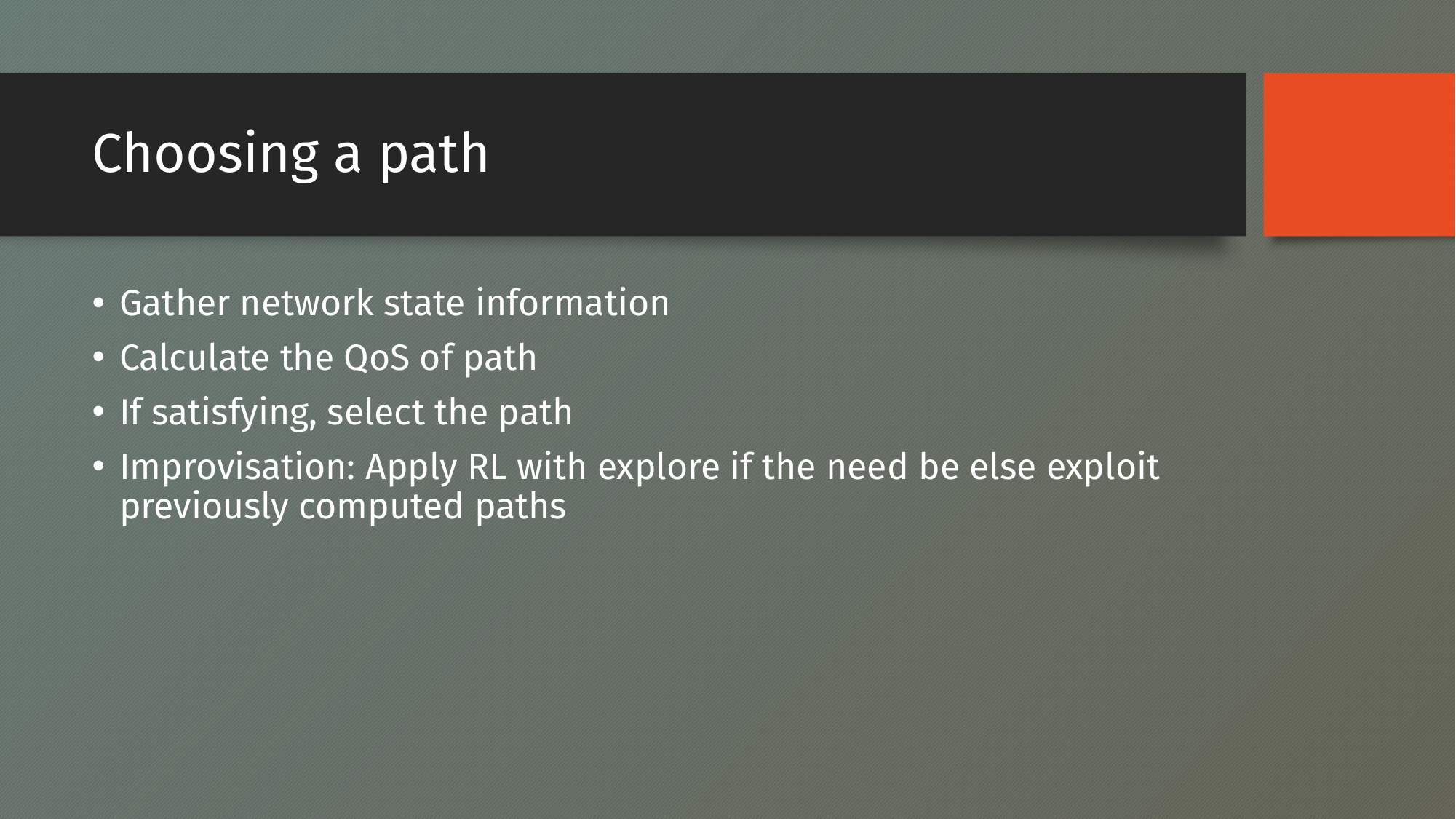

# Choosing a path
Gather network state information
Calculate the QoS of path
If satisfying, select the path
Improvisation: Apply RL with explore if the need be else exploit previously computed paths